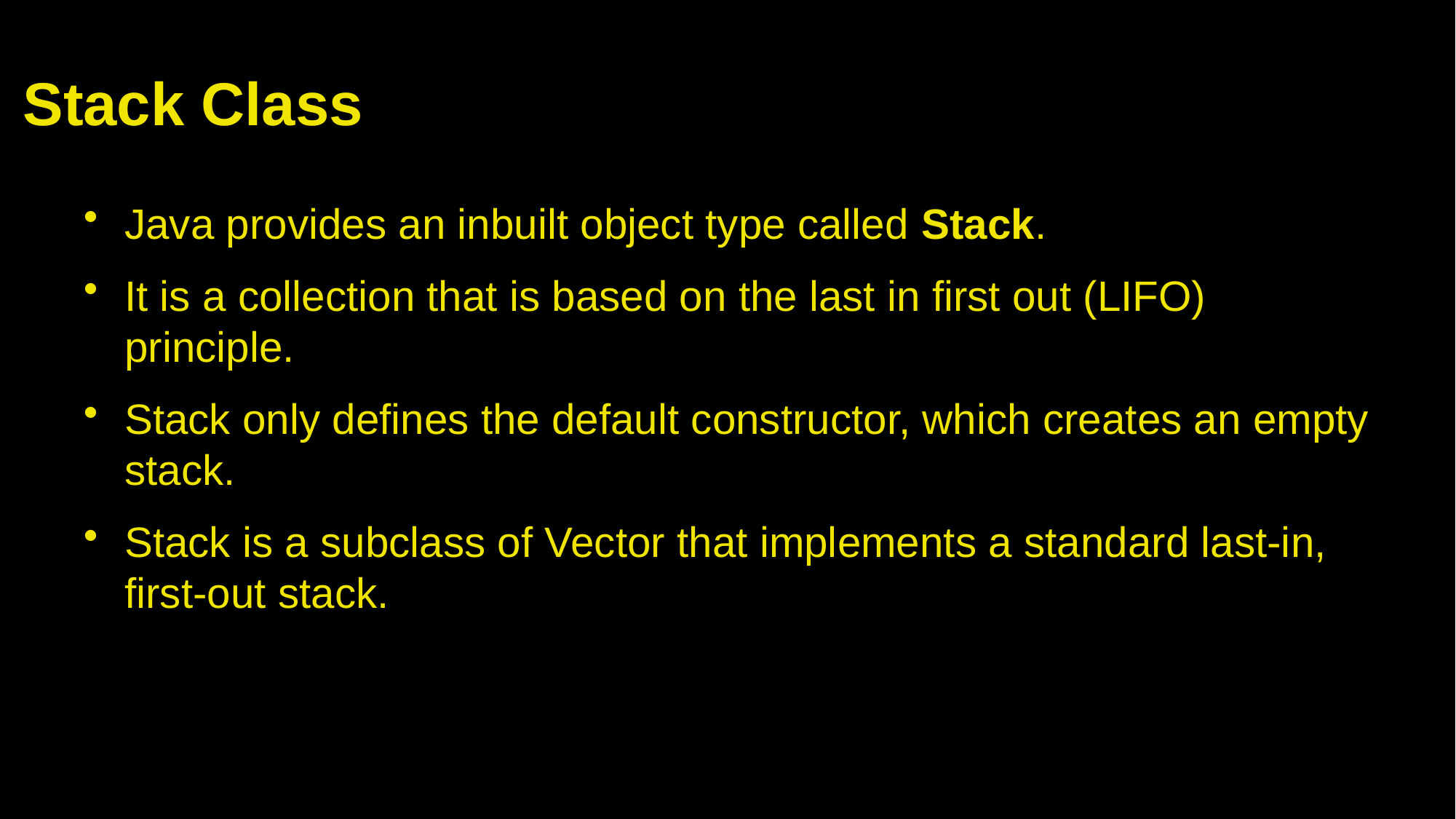

# Stack Class
Java provides an inbuilt object type called Stack.
It is a collection that is based on the last in first out (LIFO) principle.
Stack only defines the default constructor, which creates an empty stack.
Stack is a subclass of Vector that implements a standard last-in, first-out stack.